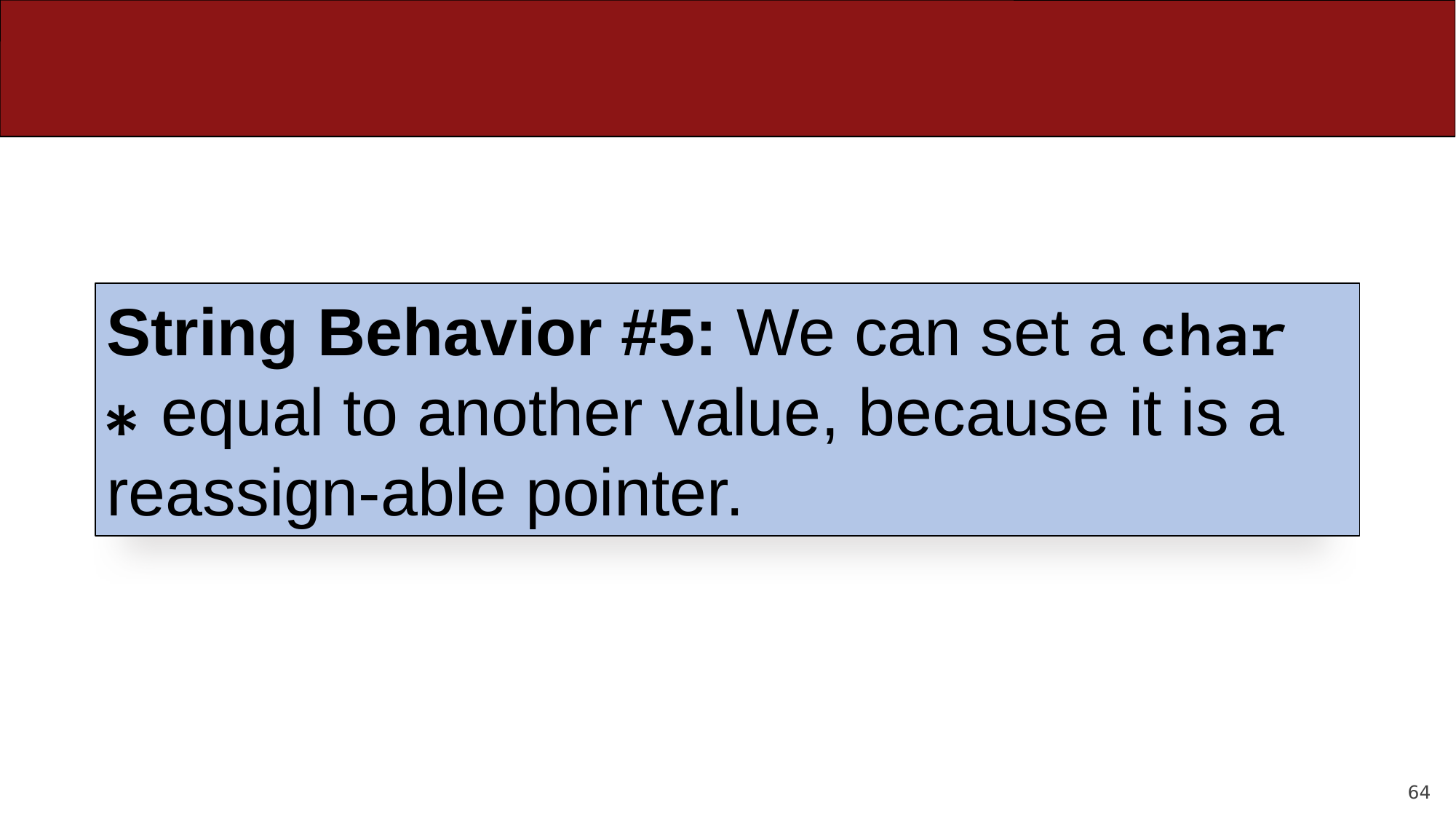

#
String Behavior #5: We can set a char * equal to another value, because it is a  reassign-able pointer.